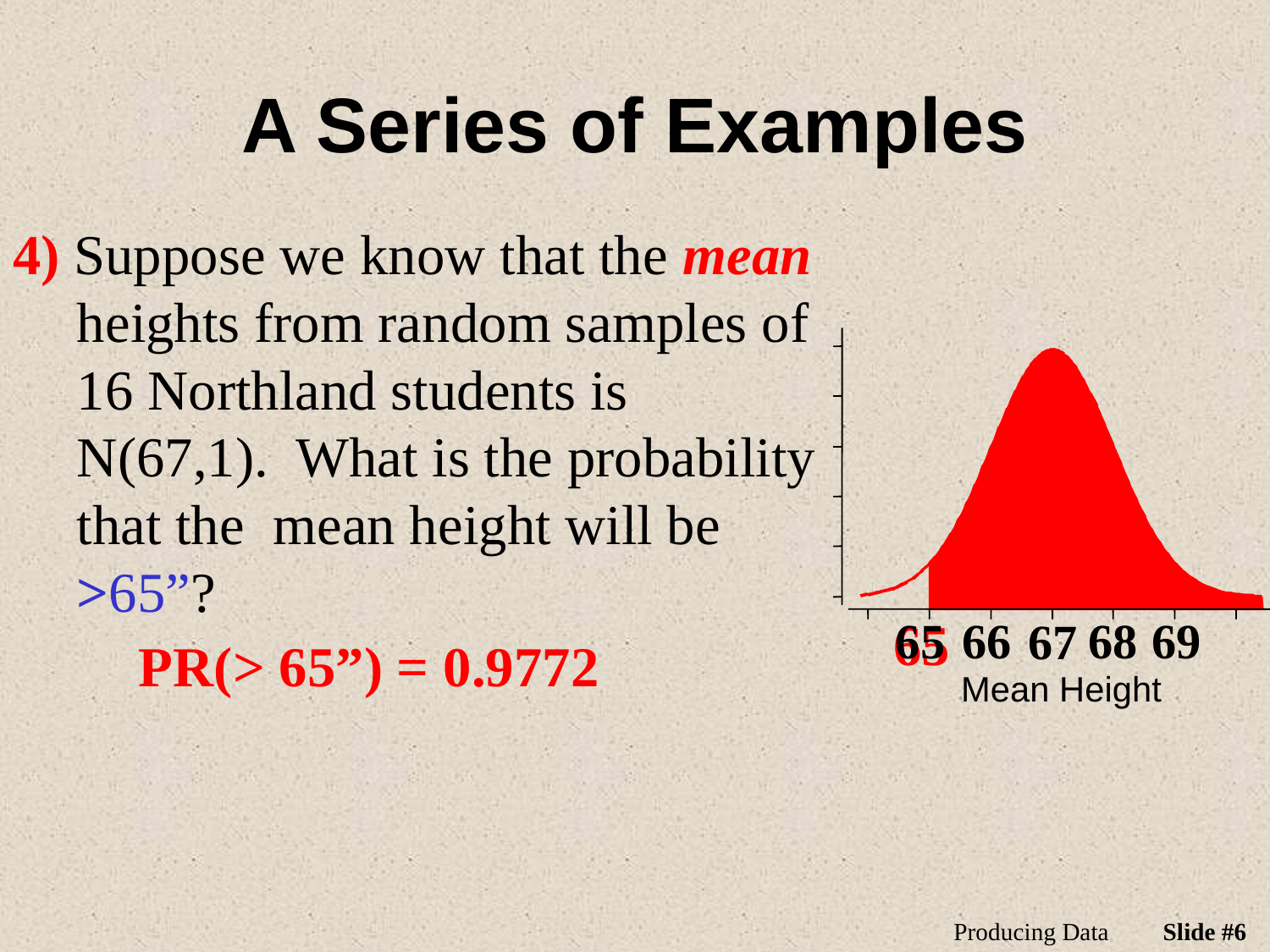

# A Series of Examples
4) Suppose we know that the mean heights from random samples of 16 Northland students is N(67,1).  What is the probability that the  mean height will be >65”?

66
68
69
67
Mean Height

65
65
PR(> 65”) = 0.9772
Producing Data
Slide #6